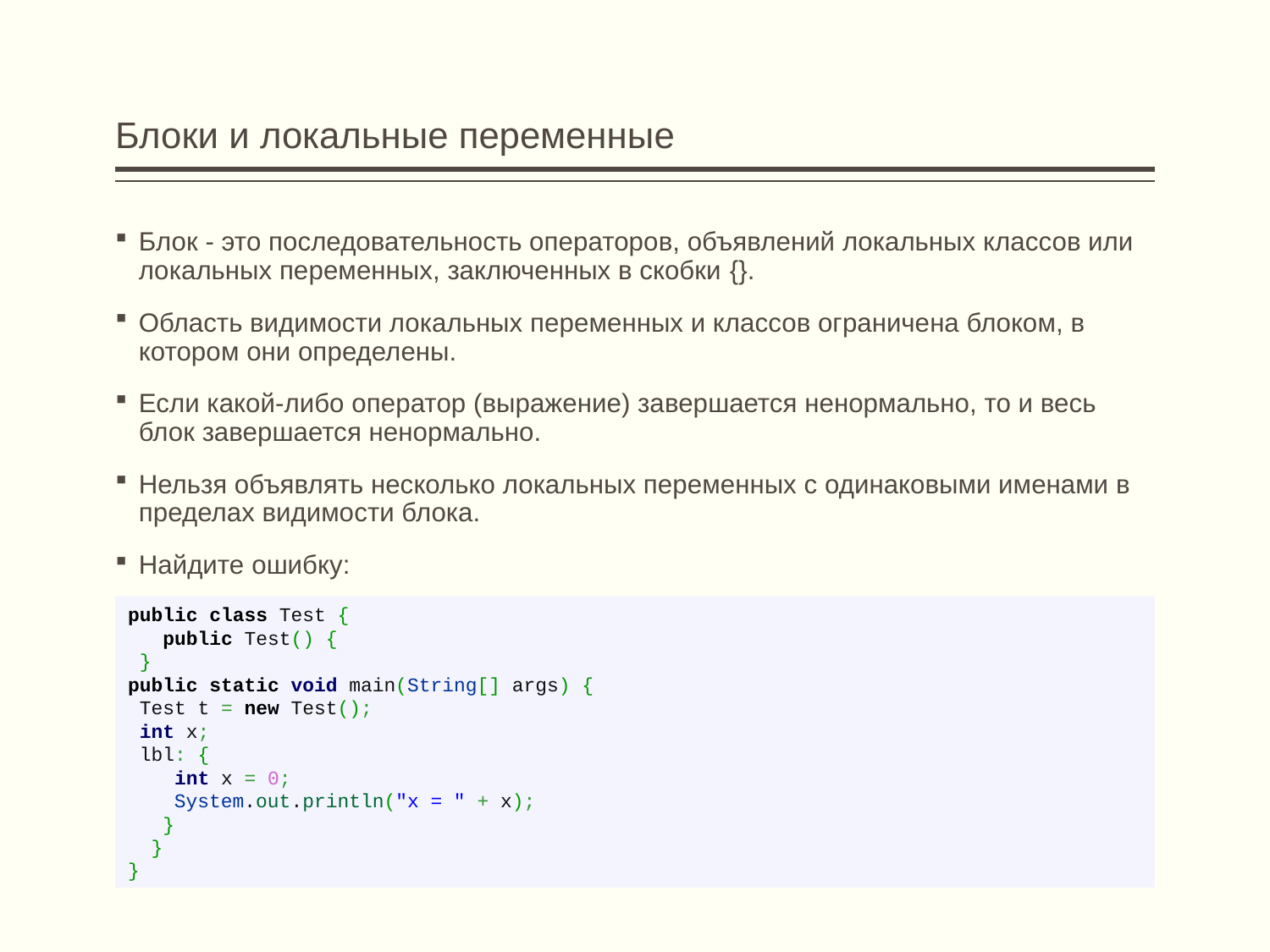

# Блоки и локальные переменные
Блок - это последовательность операторов, объявлений локальных классов или локальных переменных, заключенных в скобки {}.
Область видимости локальных переменных и классов ограничена блоком, в котором они определены.
Если какой-либо оператор (выражение) завершается ненормально, то и весь блок завершается ненормально.
Нельзя объявлять несколько локальных переменных с одинаковыми именами в пределах видимости блока.
Найдите ошибку:

public class Test {
   public Test() {
 }
public static void main(String[] args) {
 Test t = new Test();
 int x;
 lbl: {
    int x = 0;
    System.out.println("x = " + x);
   }
  }
}